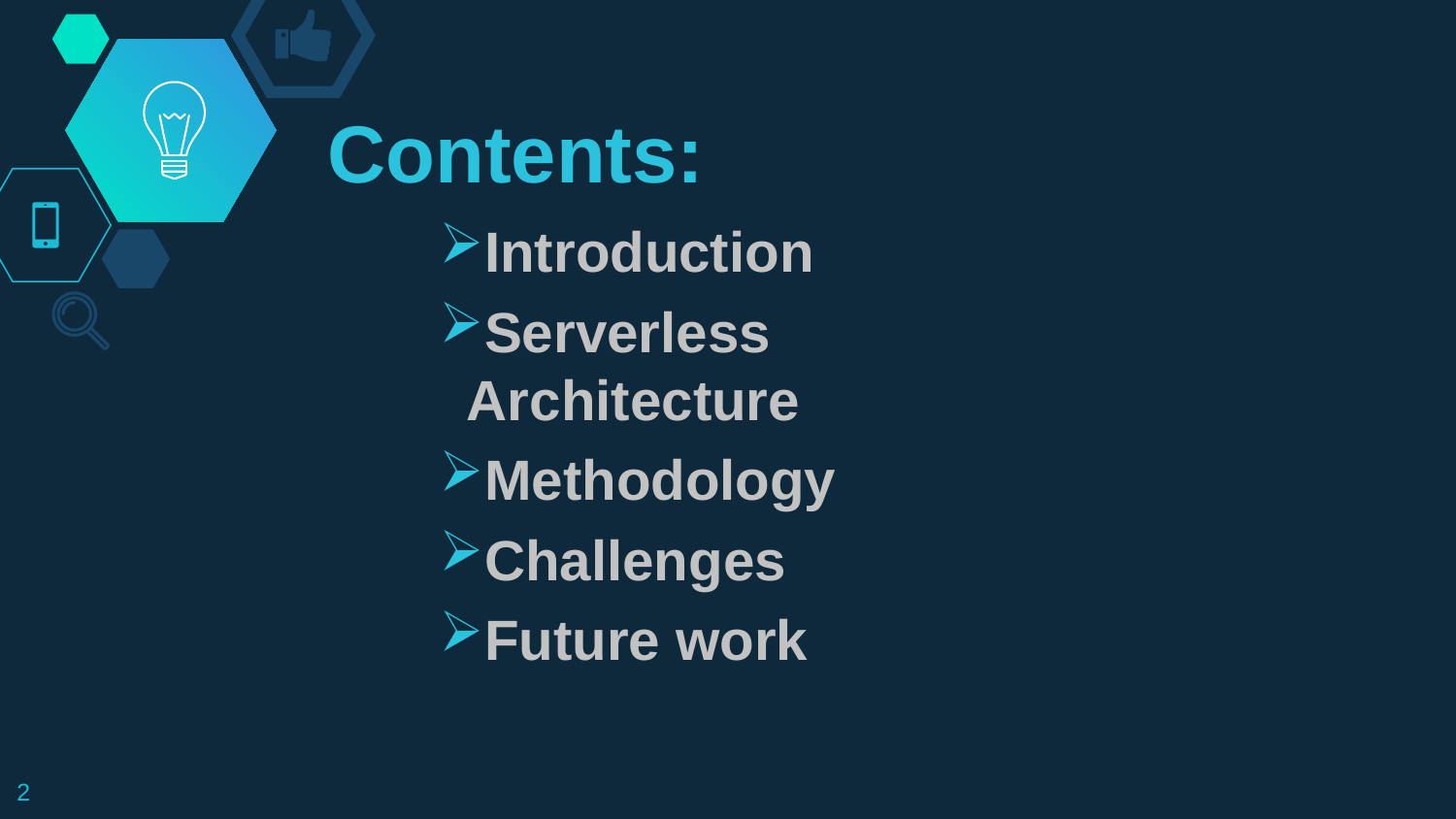

# Contents:
Introduction
Serverless Architecture
Methodology
Challenges
Future work

2